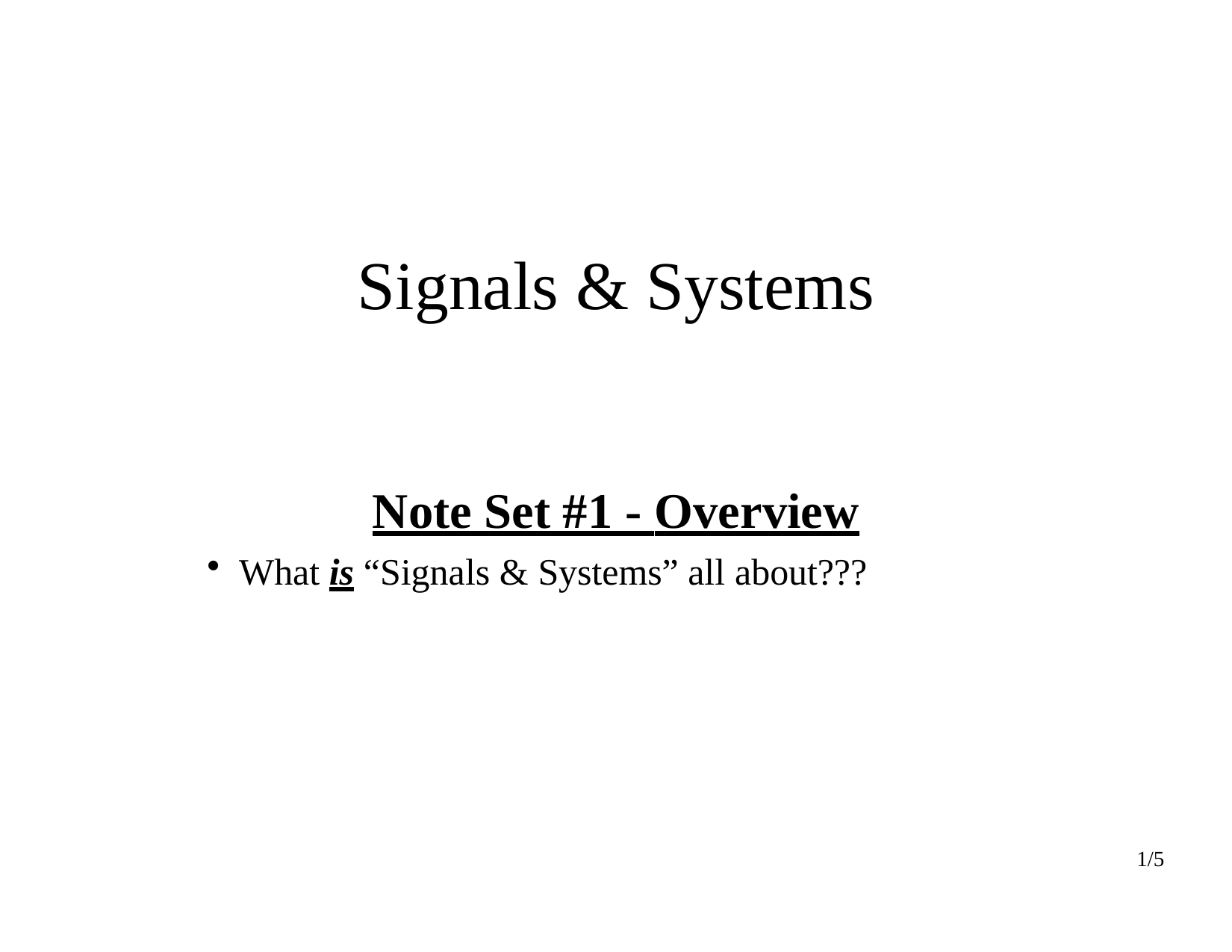

# Signals & Systems

Note Set #1 - Overview
What is “Signals & Systems” all about???
1/5